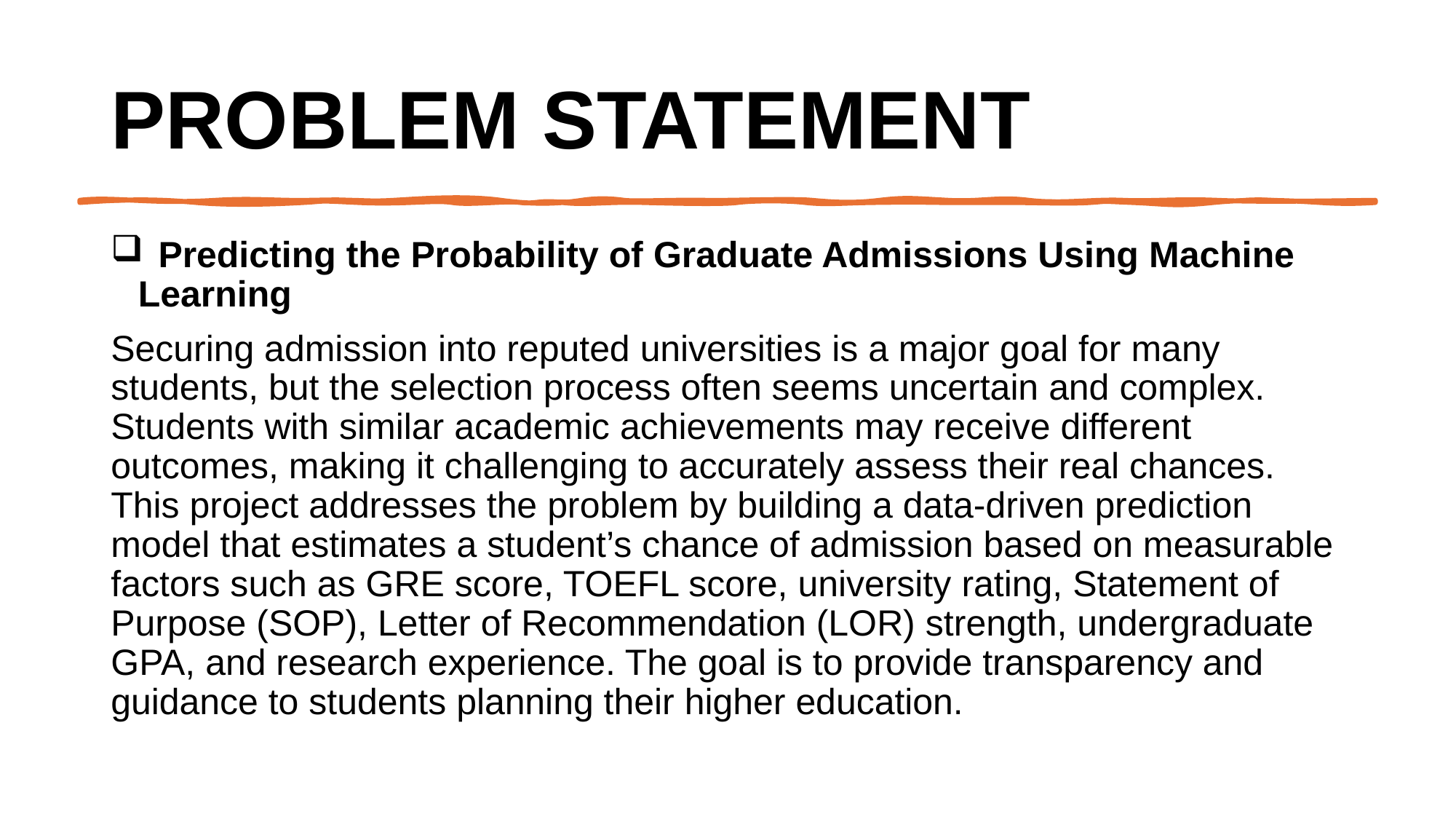

# Problem Statement

  Predicting the Probability of Graduate Admissions Using Machine Learning
Securing admission into reputed universities is a major goal for many students, but the selection process often seems uncertain and complex. Students with similar academic achievements may receive different outcomes, making it challenging to accurately assess their real chances. This project addresses the problem by building a data-driven prediction model that estimates a student’s chance of admission based on measurable factors such as GRE score, TOEFL score, university rating, Statement of Purpose (SOP), Letter of Recommendation (LOR) strength, undergraduate GPA, and research experience. The goal is to provide transparency and guidance to students planning their higher education.